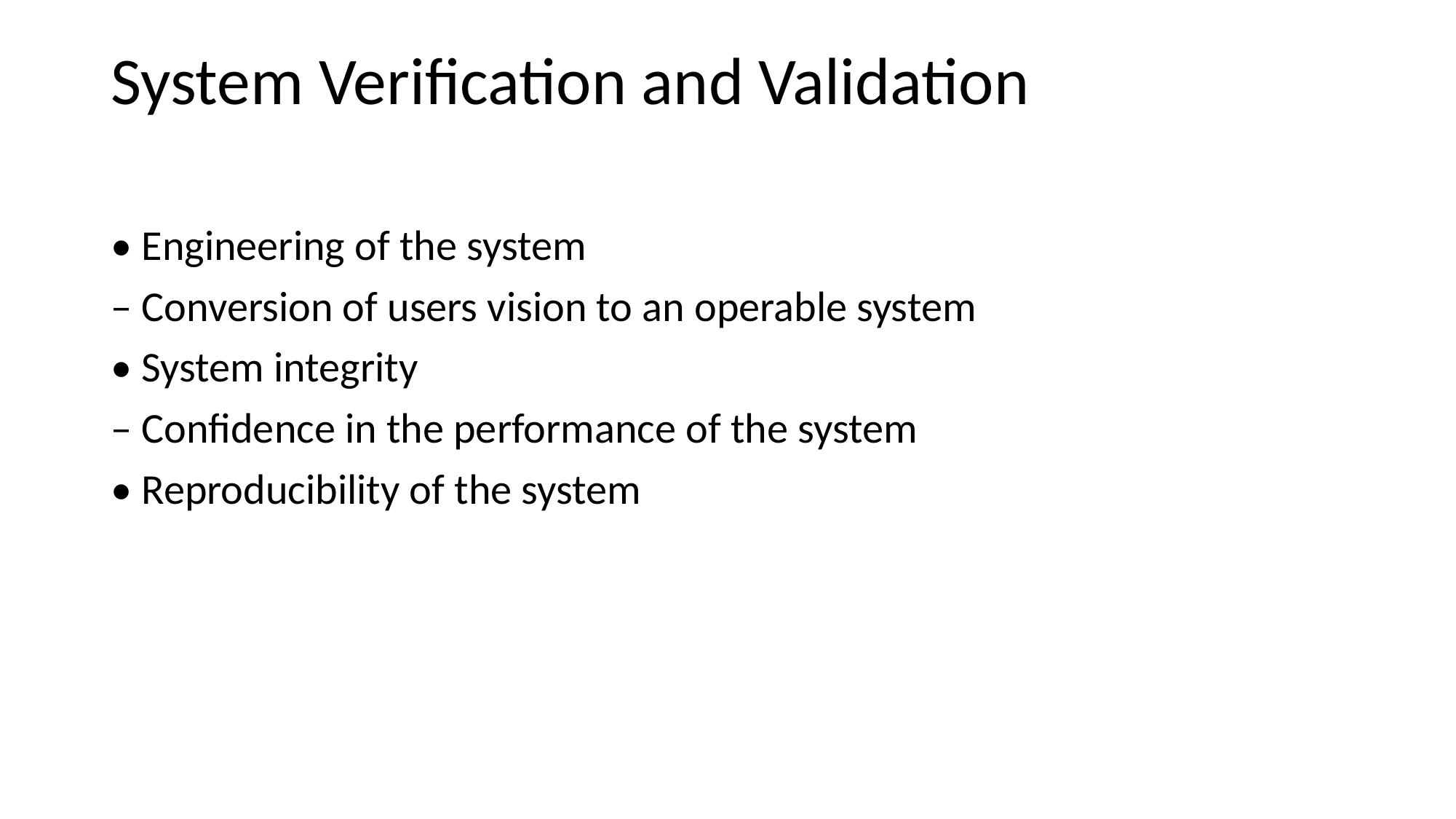

# System Verification and Validation
• Engineering of the system
– Conversion of users vision to an operable system
• System integrity
– Confidence in the performance of the system
• Reproducibility of the system